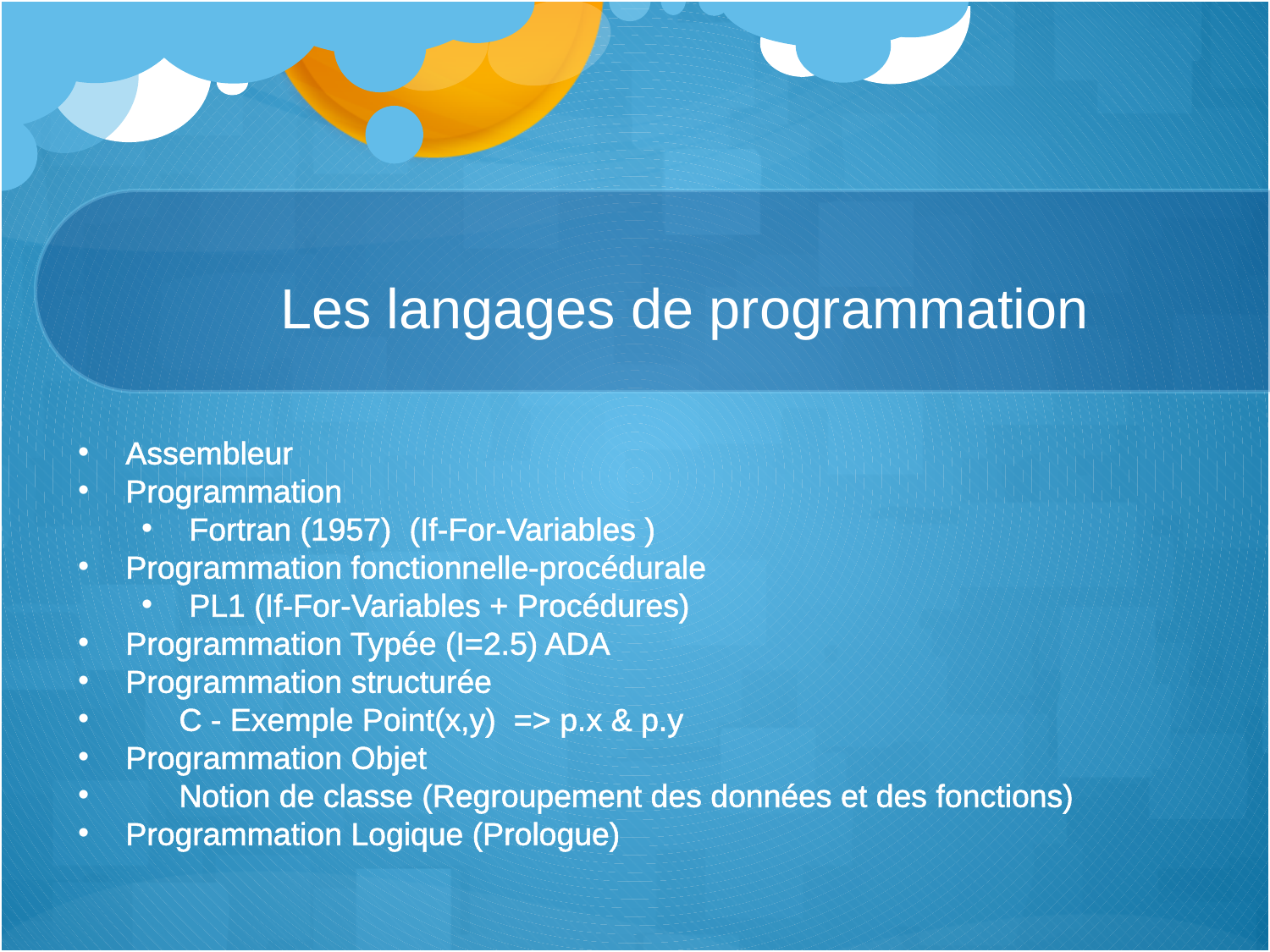

# Les langages de programmation
Assembleur
Programmation
Fortran (1957)  (If-For-Variables )
Programmation fonctionnelle-procédurale
PL1 (If-For-Variables + Procédures)
Programmation Typée (I=2.5) ADA
Programmation structurée
      C - Exemple Point(x,y)  => p.x & p.y
Programmation Objet
      Notion de classe (Regroupement des données et des fonctions)
Programmation Logique (Prologue)